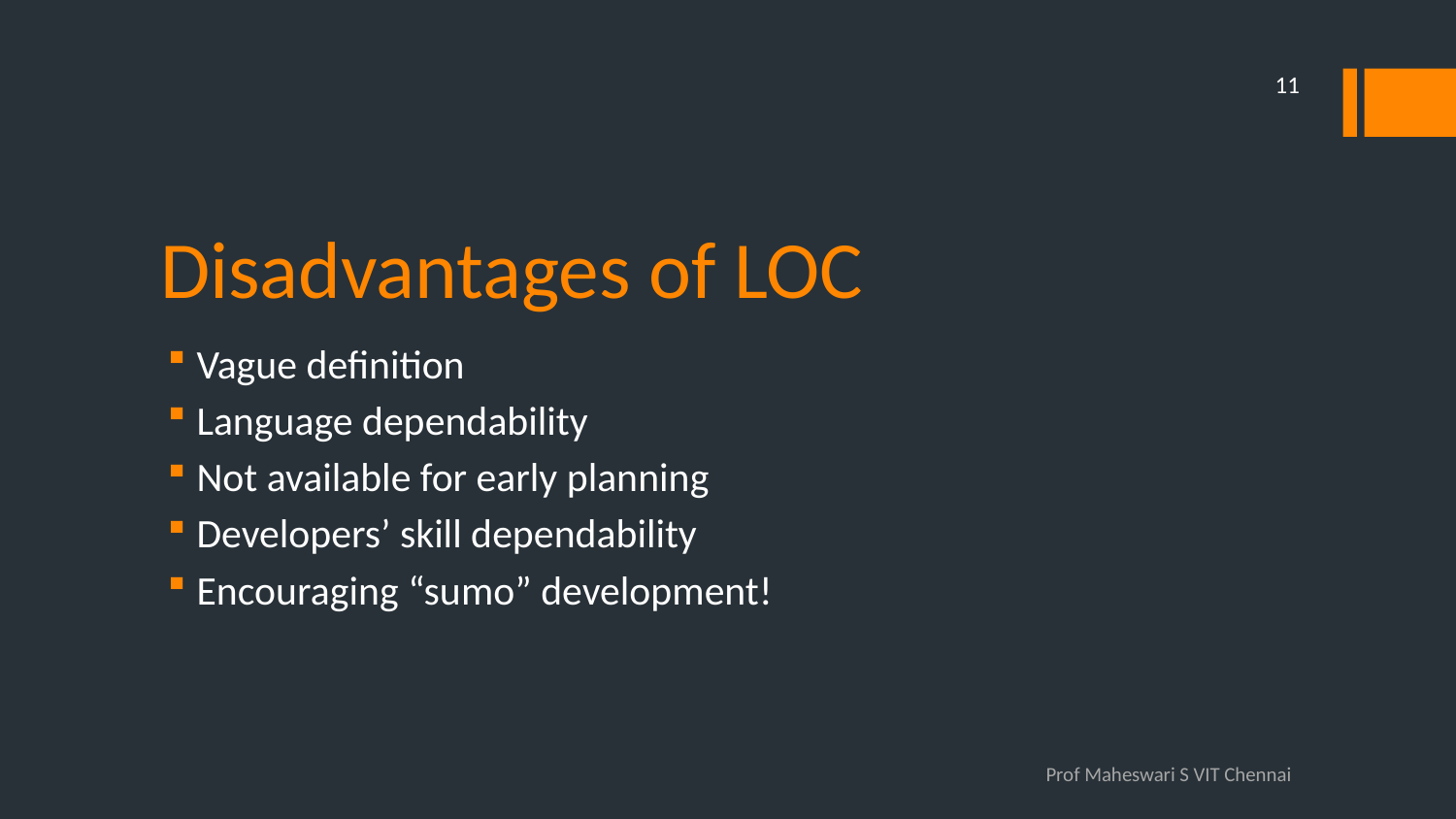

11
# Disadvantages of LOC
Vague definition
Language dependability
Not available for early planning
Developers’ skill dependability
Encouraging “sumo” development!

Prof Maheswari S VIT Chennai